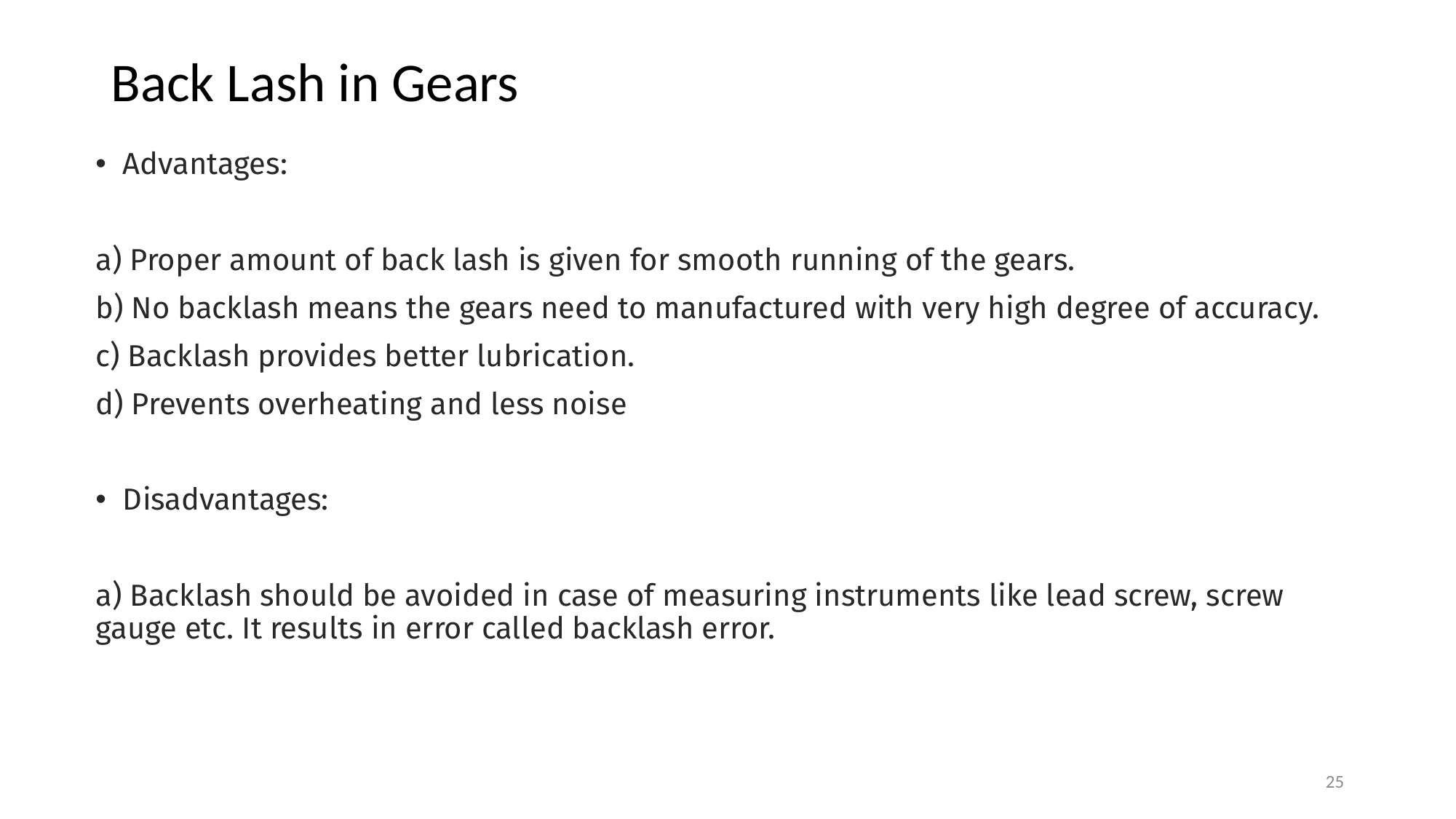

# Back Lash in Gears
Advantages:

a) Proper amount of back lash is given for smooth running of the gears.
b) No backlash means the gears need to manufactured with very high degree of accuracy.
c) Backlash provides better lubrication.
d) Prevents overheating and less noise

Disadvantages:

a) Backlash should be avoided in case of measuring instruments like lead screw, screw gauge etc. It results in error called backlash error.

25